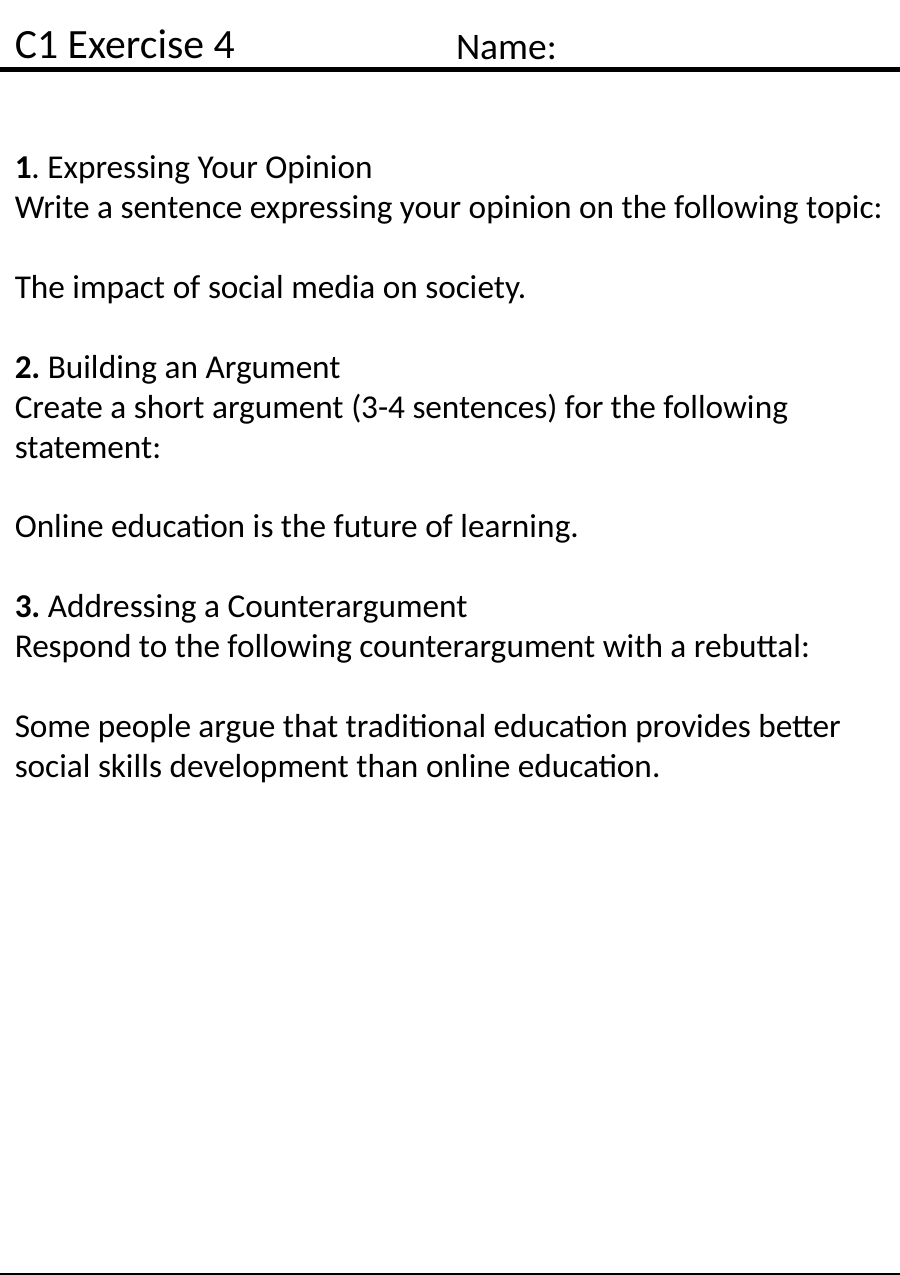

C1 Exercise 4
Name:
1. Expressing Your Opinion
Write a sentence expressing your opinion on the following topic:

The impact of social media on society.

2. Building an Argument
Create a short argument (3-4 sentences) for the following statement:

Online education is the future of learning.

3. Addressing a Counterargument
Respond to the following counterargument with a rebuttal:

Some people argue that traditional education provides better social skills development than online education.